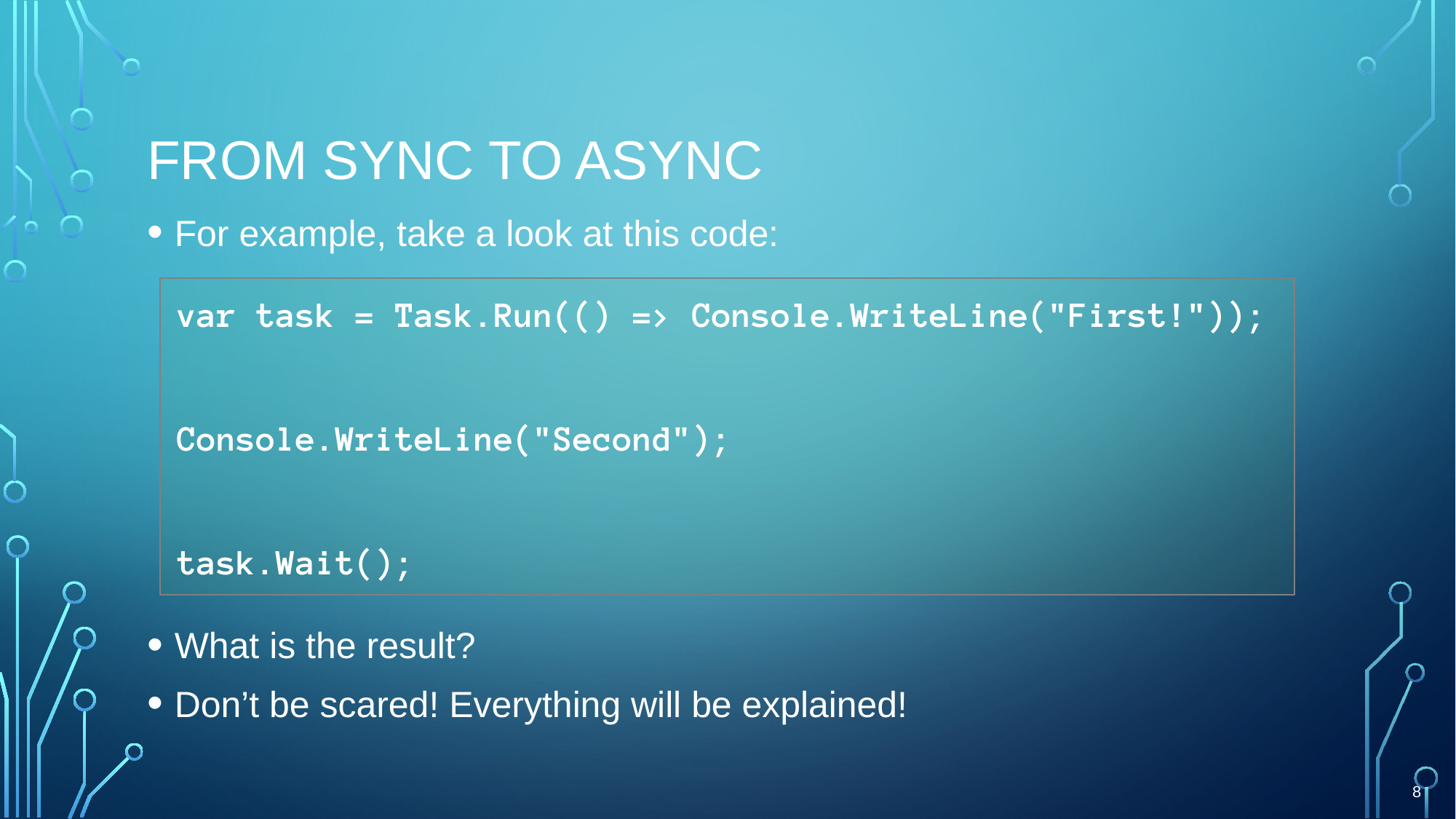

# From SYNC TO ASYNC
For example, take a look at this code:

What is the result?
Don’t be scared! Everything will be explained!

var task = Task.Run(() => Console.WriteLine("First!"));

Console.WriteLine("Second");

task.Wait();
8